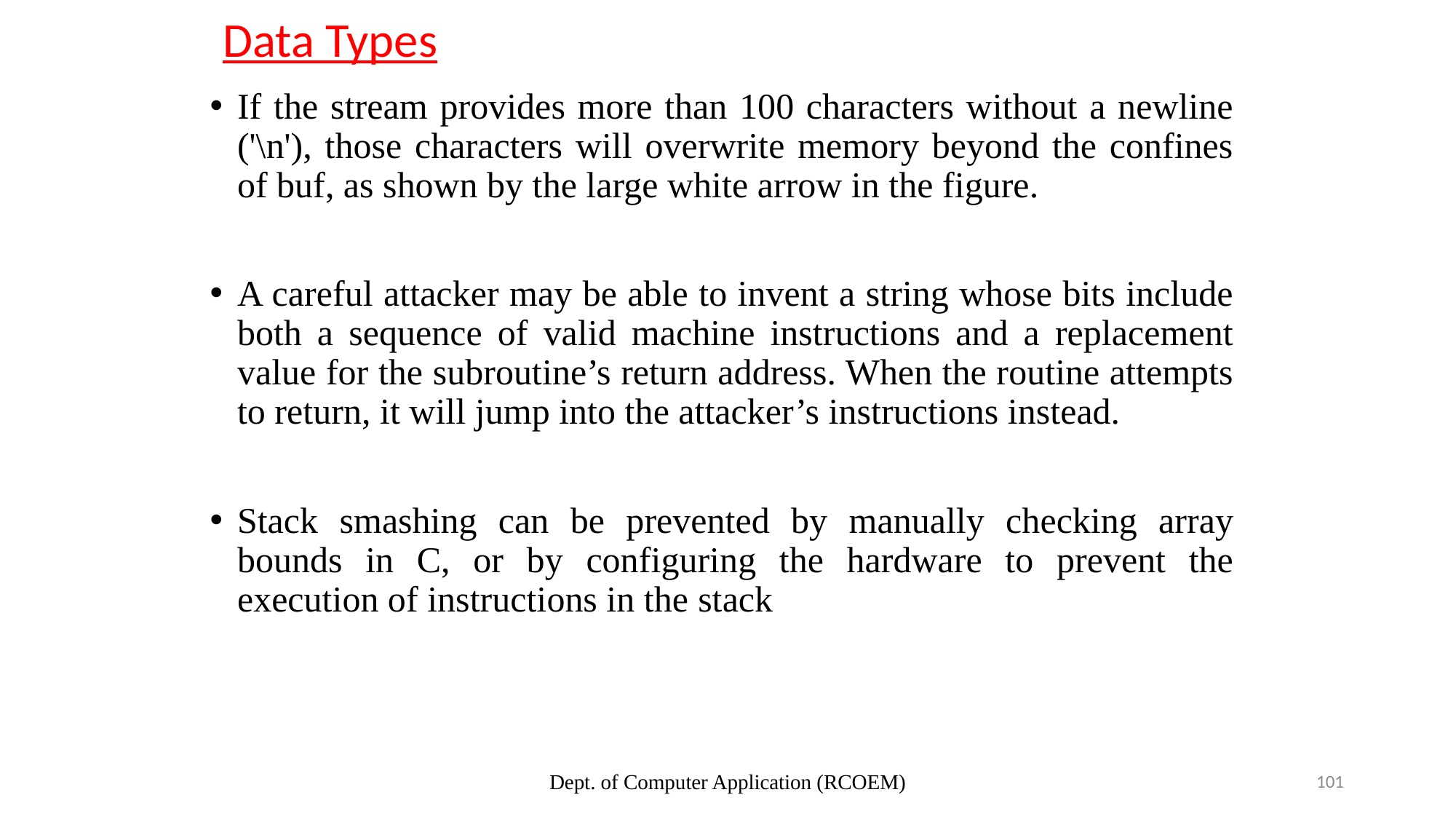

# Data Types
If the stream provides more than 100 characters without a newline ('\n'), those characters will overwrite memory beyond the confines of buf, as shown by the large white arrow in the figure.

A careful attacker may be able to invent a string whose bits include both a sequence of valid machine instructions and a replacement value for the subroutine’s return address. When the routine attempts to return, it will jump into the attacker’s instructions instead.

Stack smashing can be prevented by manually checking array bounds in C, or by configuring the hardware to prevent the execution of instructions in the stack

Dept. of Computer Application (RCOEM)
101